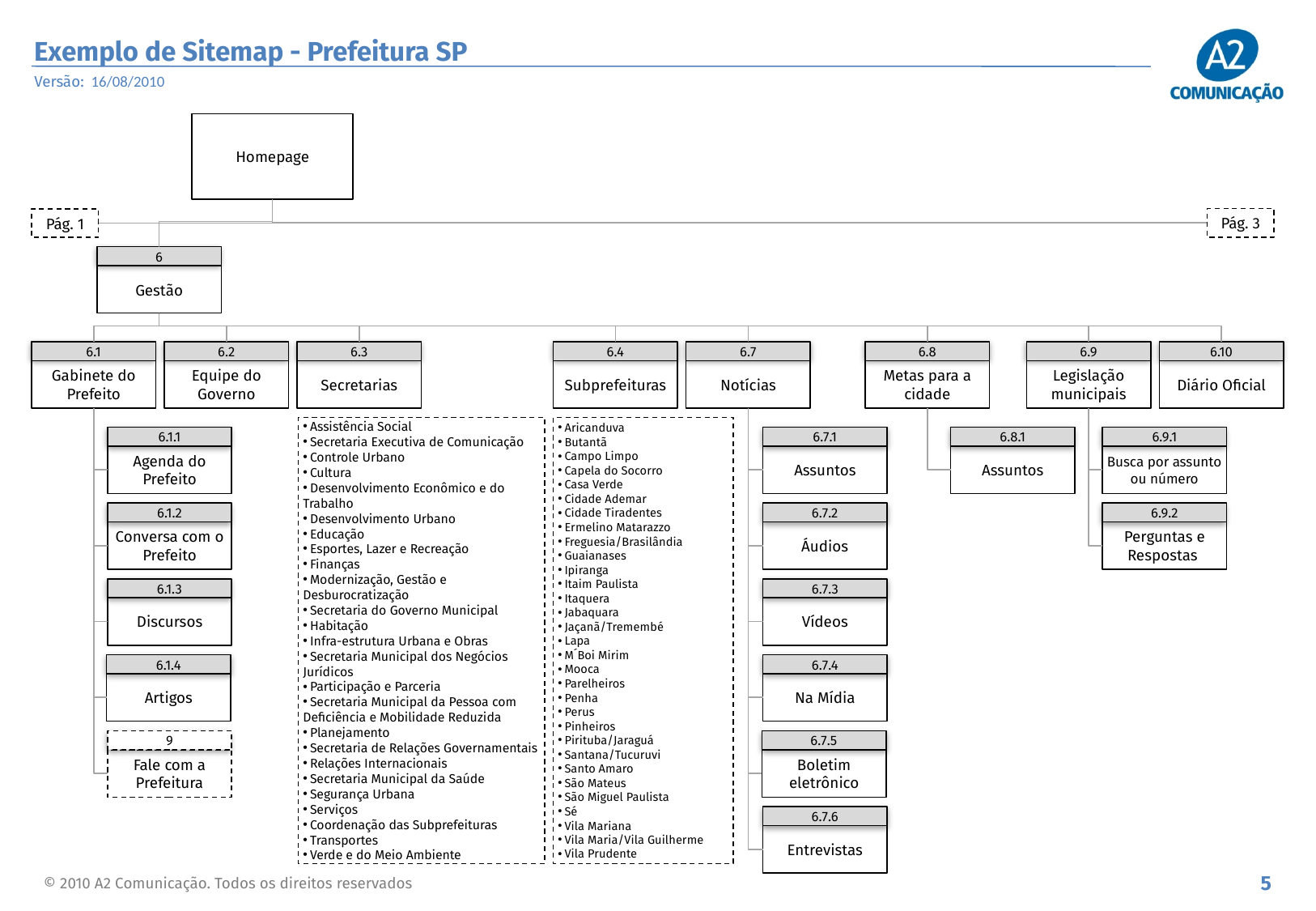

16/08/2010
Homepage
Pág. 3
Pág. 1
6
Gestão
6.1
6.2
6.3
6.4
6.7
6.8
6.9
6.10
Gabinete do Prefeito
Equipe do Governo
Secretarias
Subprefeituras
Notícias
Metas para a cidade
Legislação municipais
Diário Oficial
 Assistência Social
 Secretaria Executiva de Comunicação
 Controle Urbano
 Cultura
 Desenvolvimento Econômico e do Trabalho
 Desenvolvimento Urbano
 Educação
 Esportes, Lazer e Recreação
 Finanças
 Modernização, Gestão e Desburocratização
 Secretaria do Governo Municipal
 Habitação
 Infra-estrutura Urbana e Obras
 Secretaria Municipal dos Negócios Jurídicos
 Participação e Parceria
 Secretaria Municipal da Pessoa com Deficiência e Mobilidade Reduzida
 Planejamento
 Secretaria de Relações Governamentais
 Relações Internacionais
 Secretaria Municipal da Saúde
 Segurança Urbana
 Serviços
 Coordenação das Subprefeituras
 Transportes
 Verde e do Meio Ambiente
 Aricanduva
 Butantã
 Campo Limpo
 Capela do Socorro
 Casa Verde
 Cidade Ademar
 Cidade Tiradentes
 Ermelino Matarazzo
 Freguesia/Brasilândia
 Guaianases
 Ipiranga
 Itaim Paulista
 Itaquera
 Jabaquara
 Jaçanã/Tremembé
 Lapa
 M´Boi Mirim
 Mooca
 Parelheiros
 Penha
 Perus
 Pinheiros
 Pirituba/Jaraguá
 Santana/Tucuruvi
 Santo Amaro
 São Mateus
 São Miguel Paulista
 Sé
 Vila Mariana
 Vila Maria/Vila Guilherme
 Vila Prudente
6.1.1
6.7.1
6.8.1
6.9.1
Agenda do Prefeito
Assuntos
Assuntos
Busca por assunto ou número
6.1.2
6.7.2
6.9.2
Conversa com o Prefeito
Áudios
Perguntas e Respostas
6.1.3
6.7.3
Discursos
Vídeos
6.1.4
6.7.4
Artigos
Na Mídia
9
6.7.5
Fale com a Prefeitura
Boletim eletrônico
6.7.6
Entrevistas
5